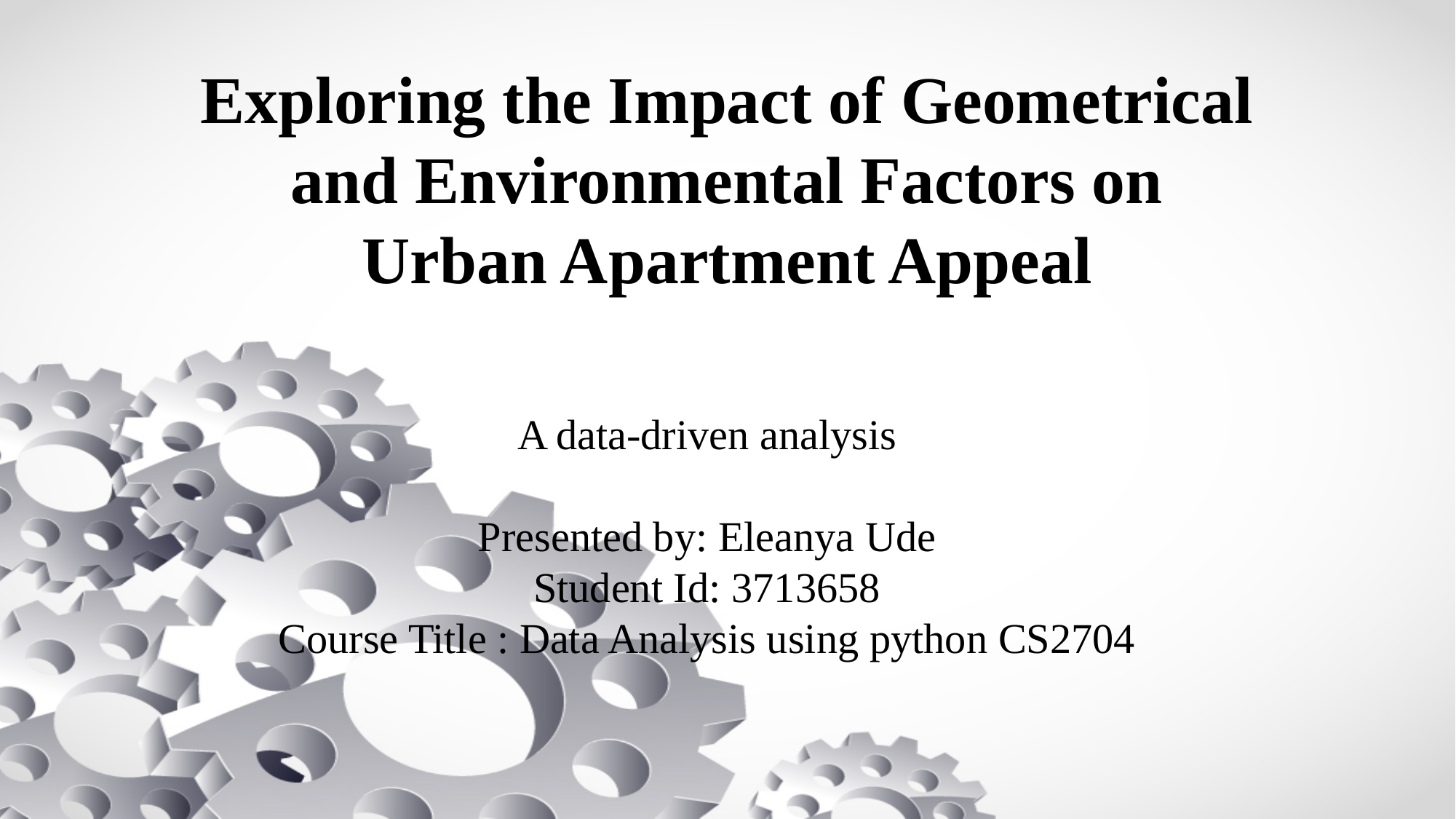

# Exploring the Impact of Geometrical and Environmental Factors on Urban Apartment Appeal
A data-driven analysis

Presented by: Eleanya Ude
Student Id: 3713658
Course Title : Data Analysis using python CS2704